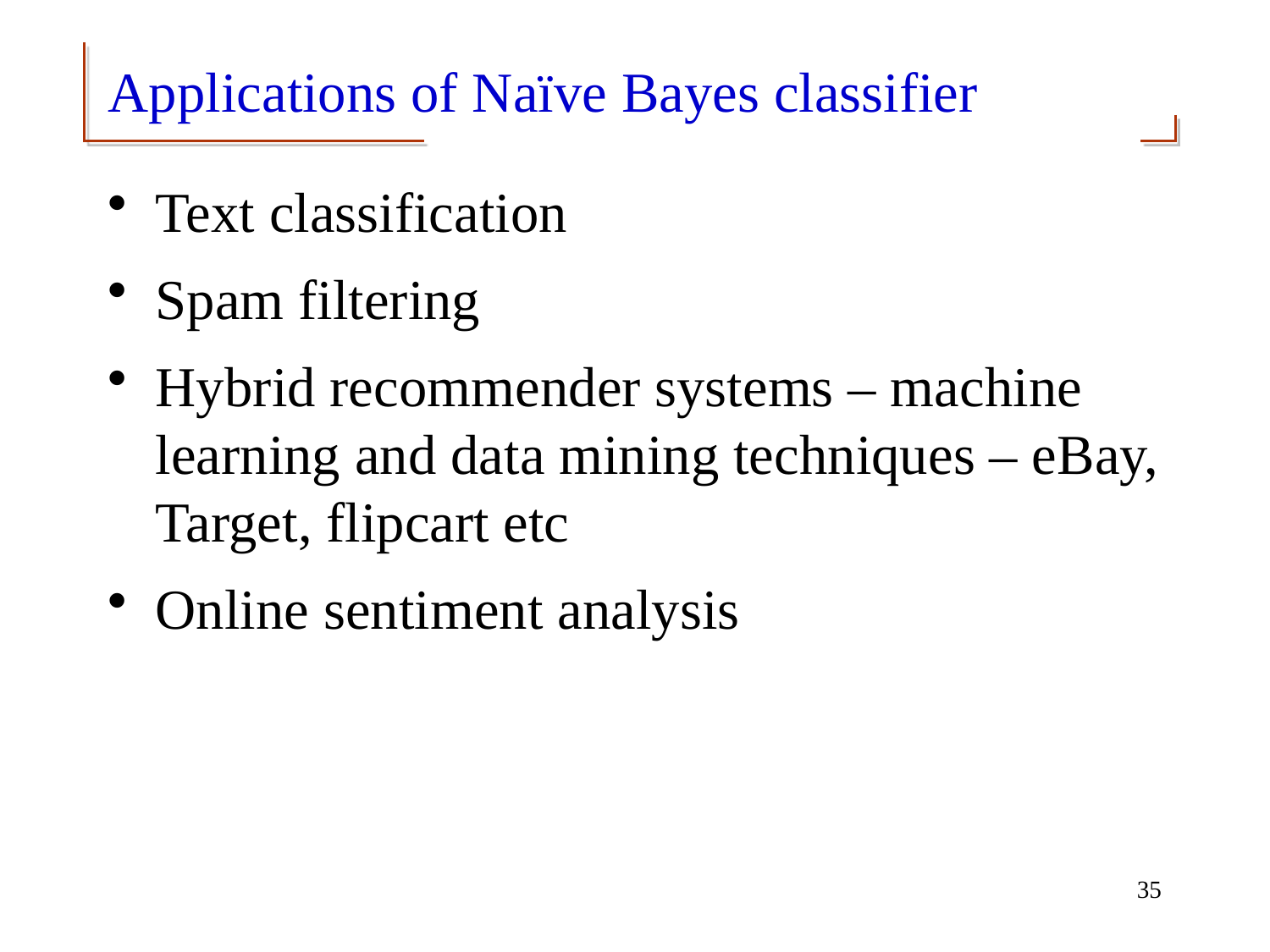

# Applications of Naïve Bayes classifier
Text classification
Spam filtering
Hybrid recommender systems – machine learning and data mining techniques – eBay, Target, flipcart etc
Online sentiment analysis
35